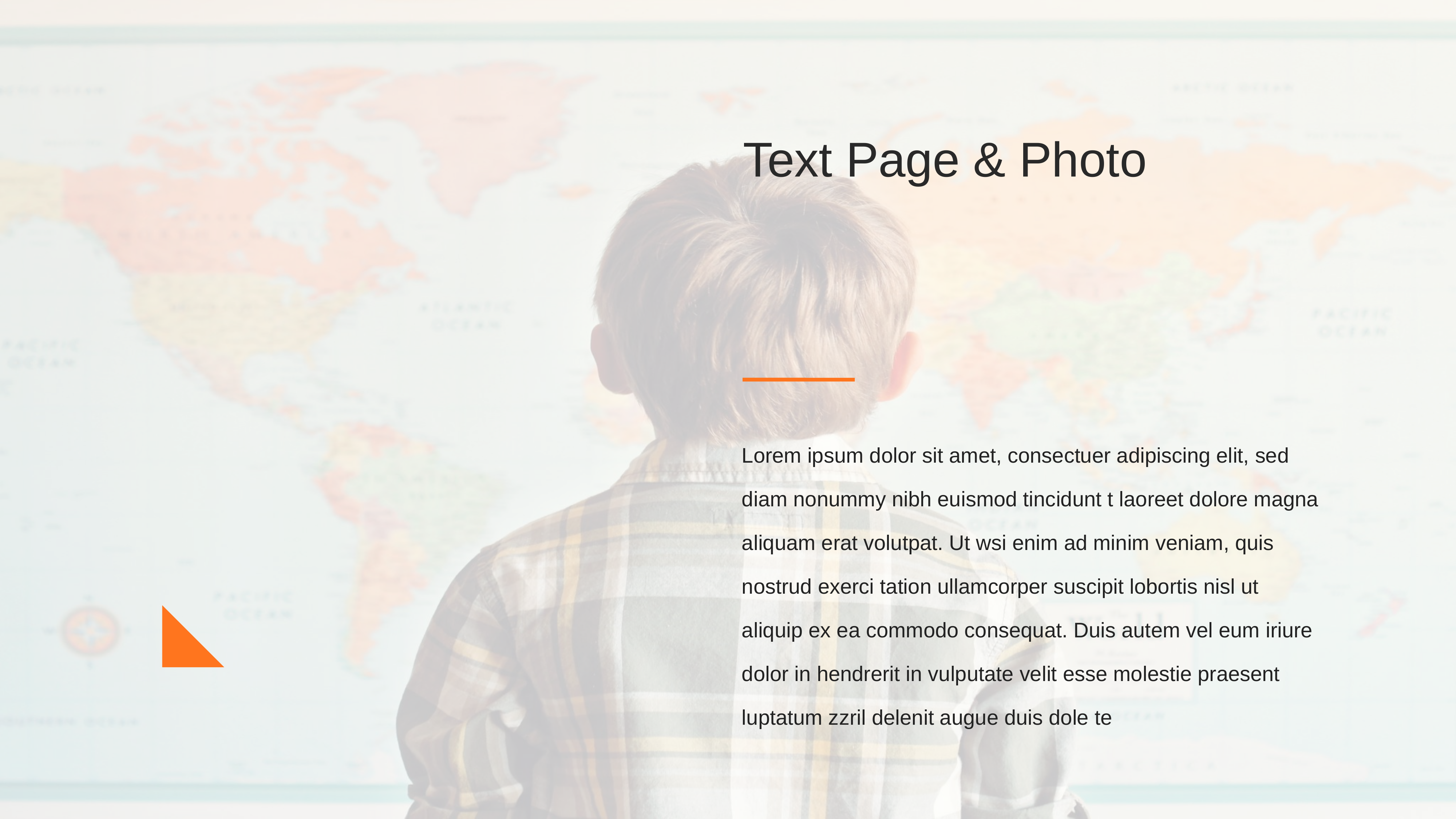

Text Page & Photo

Lorem ipsum dolor sit amet, consectuer adipiscing elit, sed diam nonummy nibh euismod tincidunt t laoreet dolore magna aliquam erat volutpat. Ut wsi enim ad minim veniam, quis nostrud exerci tation ullamcorper suscipit lobortis nisl ut aliquip ex ea commodo consequat. Duis autem vel eum iriure dolor in hendrerit in vulputate velit esse molestie praesent luptatum zzril delenit augue duis dole te